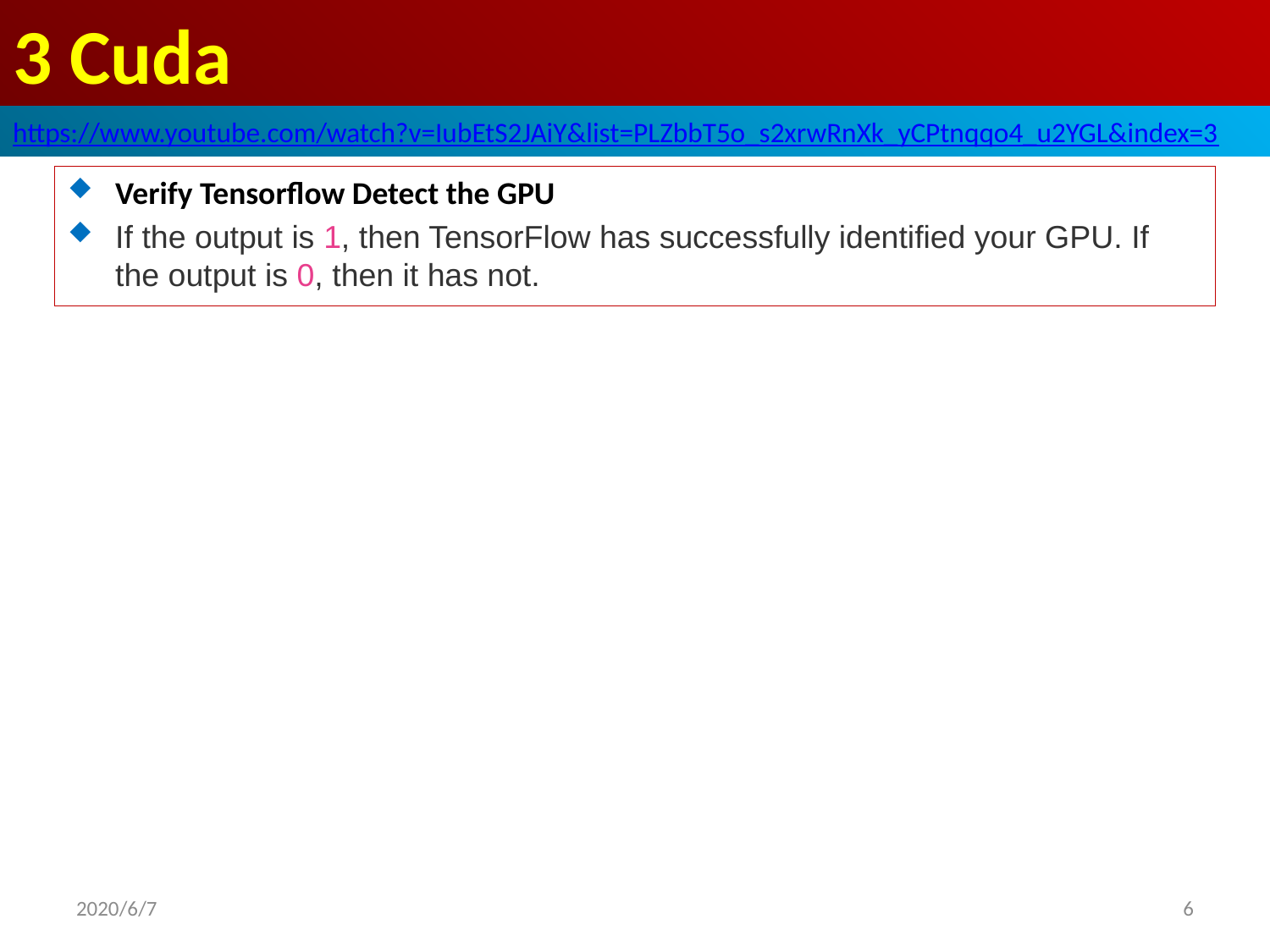

# 3 Cuda
https://www.youtube.com/watch?v=IubEtS2JAiY&list=PLZbbT5o_s2xrwRnXk_yCPtnqqo4_u2YGL&index=3
Verify Tensorflow Detect the GPU
If the output is 1, then TensorFlow has successfully identified your GPU. If the output is 0, then it has not.
2020/6/7
6